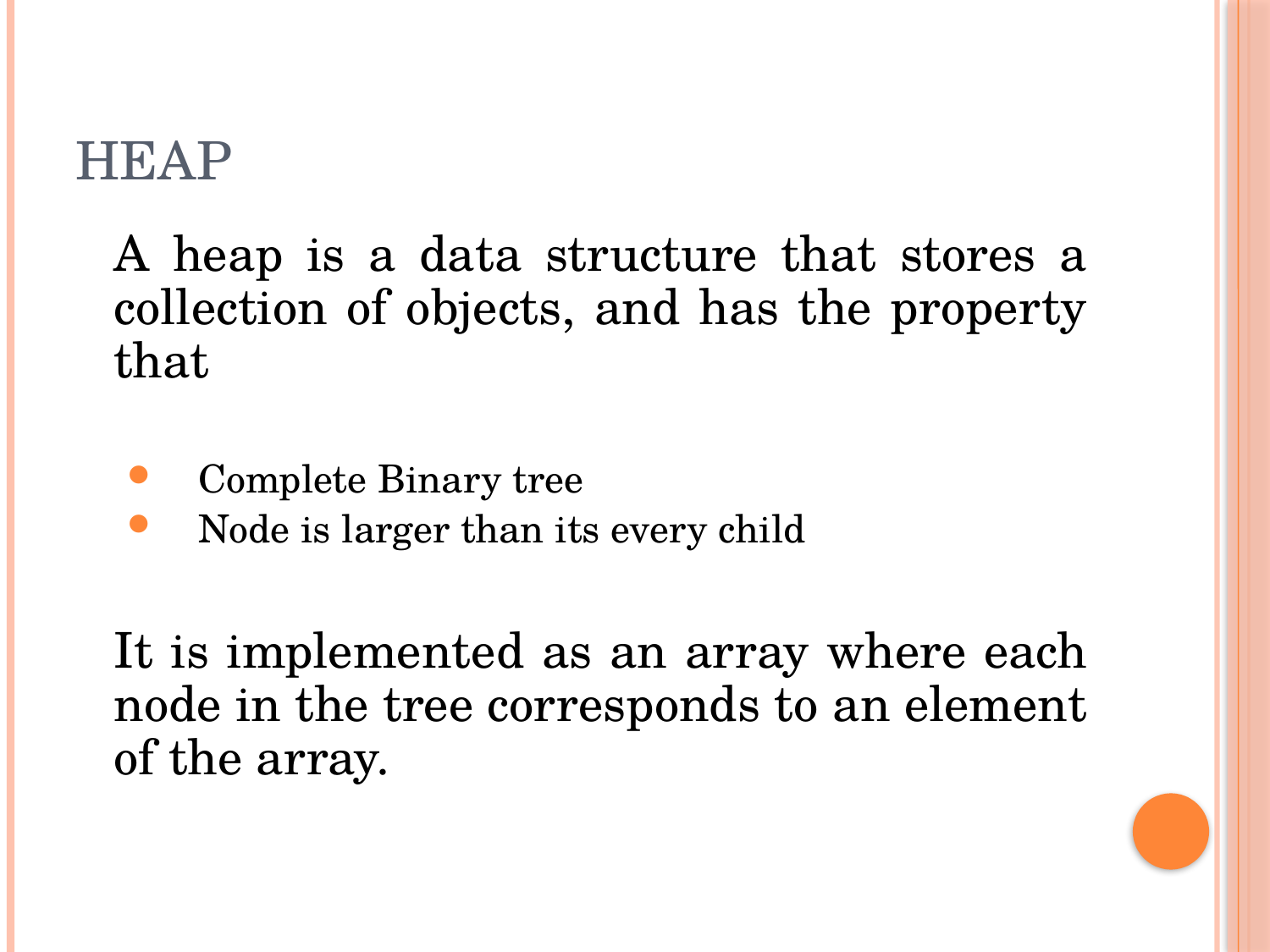

# Heap
	A heap is a data structure that stores a collection of objects, and has the property that

Complete Binary tree
Node is larger than its every child

	It is implemented as an array where each node in the tree corresponds to an element of the array.